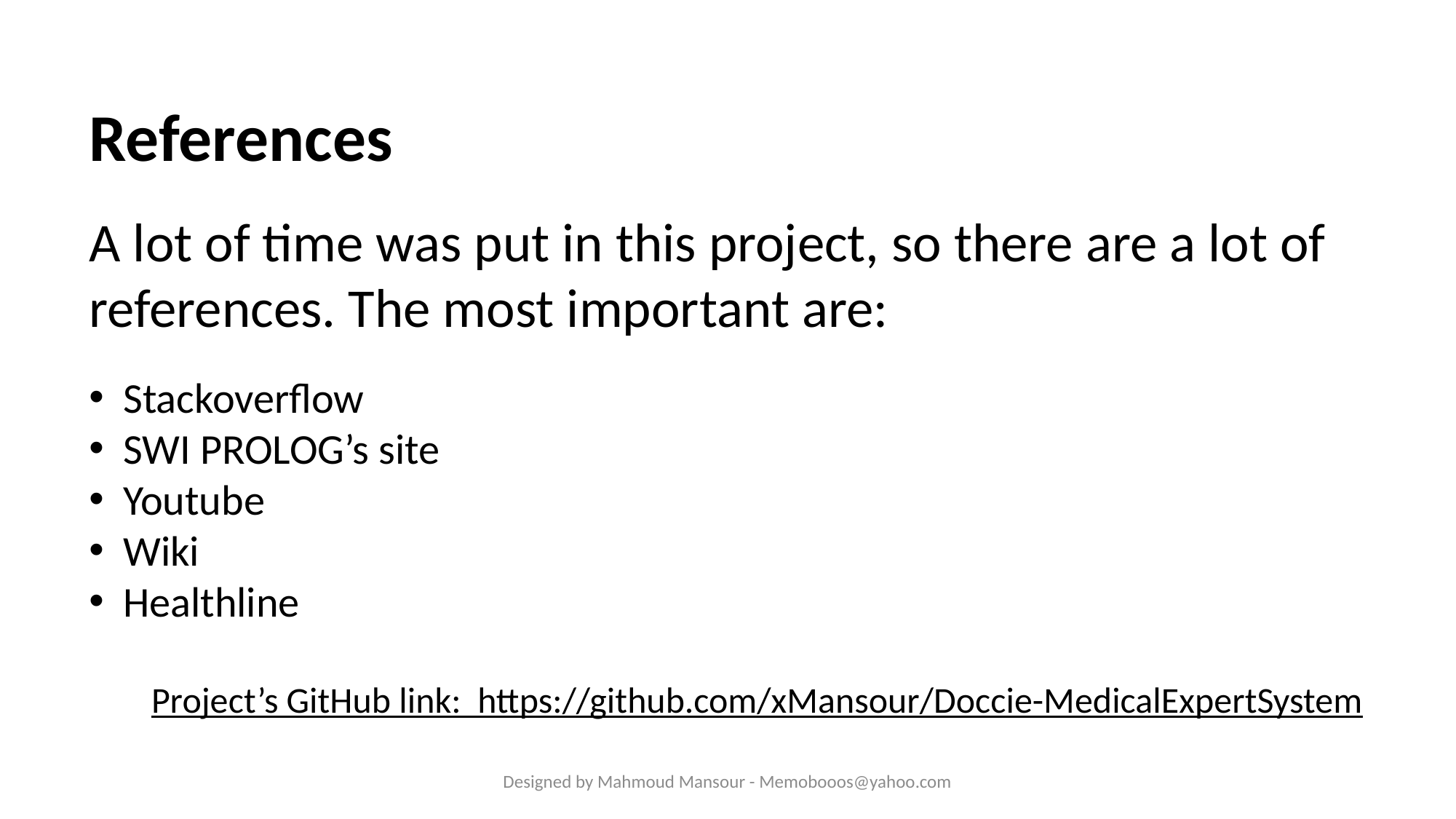

References

A lot of time was put in this project, so there are a lot of references. The most important are:

Stackoverflow
SWI PROLOG’s site
Youtube
Wiki
Healthline

Project’s GitHub link:  https://github.com/xMansour/Doccie-MedicalExpertSystem

Designed by Mahmoud Mansour - Memobooos@yahoo.com